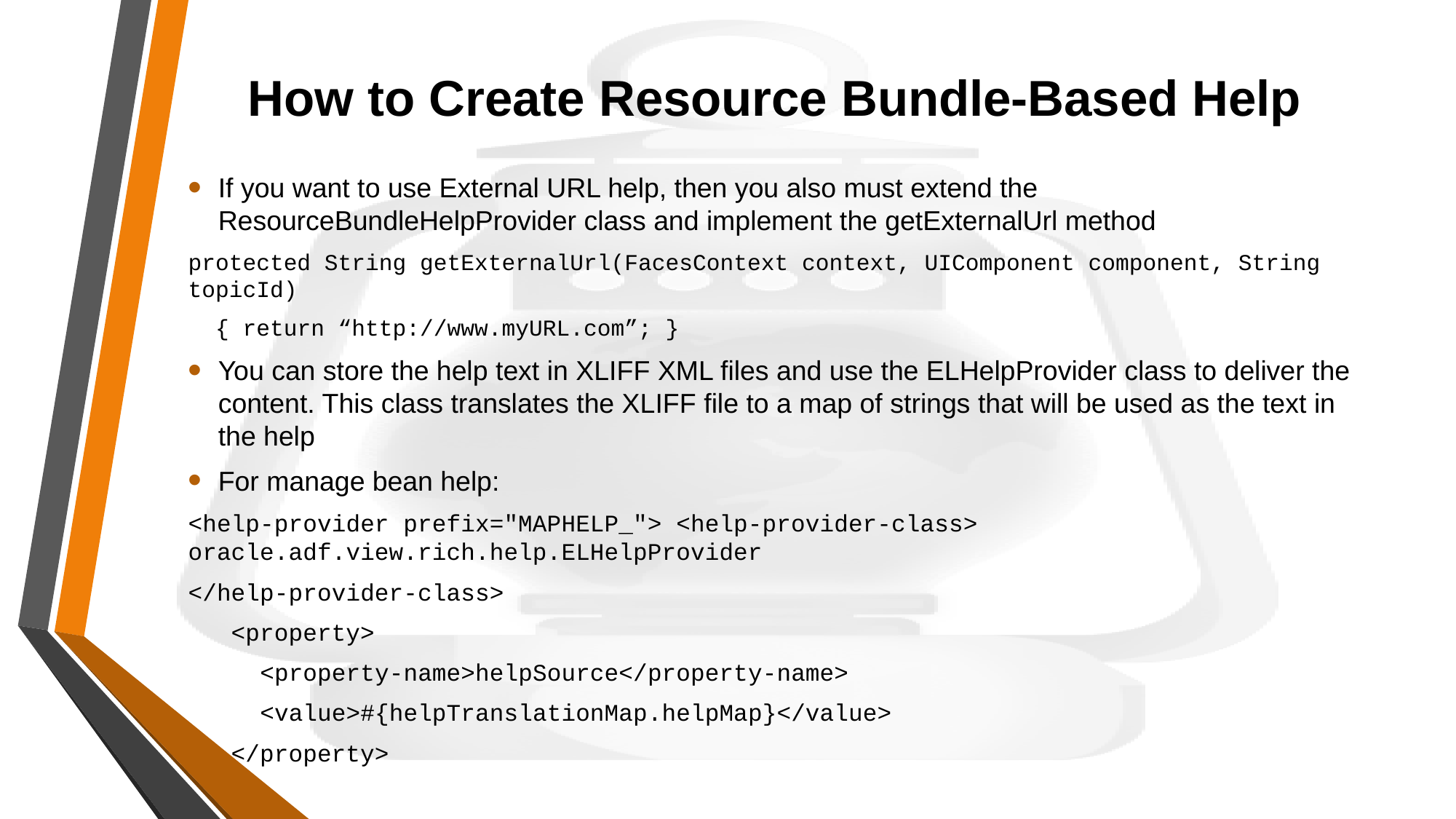

# How to Create Resource Bundle-Based Help
If you want to use External URL help, then you also must extend the ResourceBundleHelpProvider class and implement the getExternalUrl method
protected String getExternalUrl(FacesContext context, UIComponent component, String topicId)
  { return “http://www.myURL.com”; }
You can store the help text in XLIFF XML files and use the ELHelpProvider class to deliver the content. This class translates the XLIFF file to a map of strings that will be used as the text in the help
For manage bean help:
<help-provider prefix="MAPHELP_"> <help-provider-class>      oracle.adf.view.rich.help.ELHelpProvider
</help-provider-class>
   <property>
     <property-name>helpSource</property-name>
     <value>#{helpTranslationMap.helpMap}</value>
   </property>